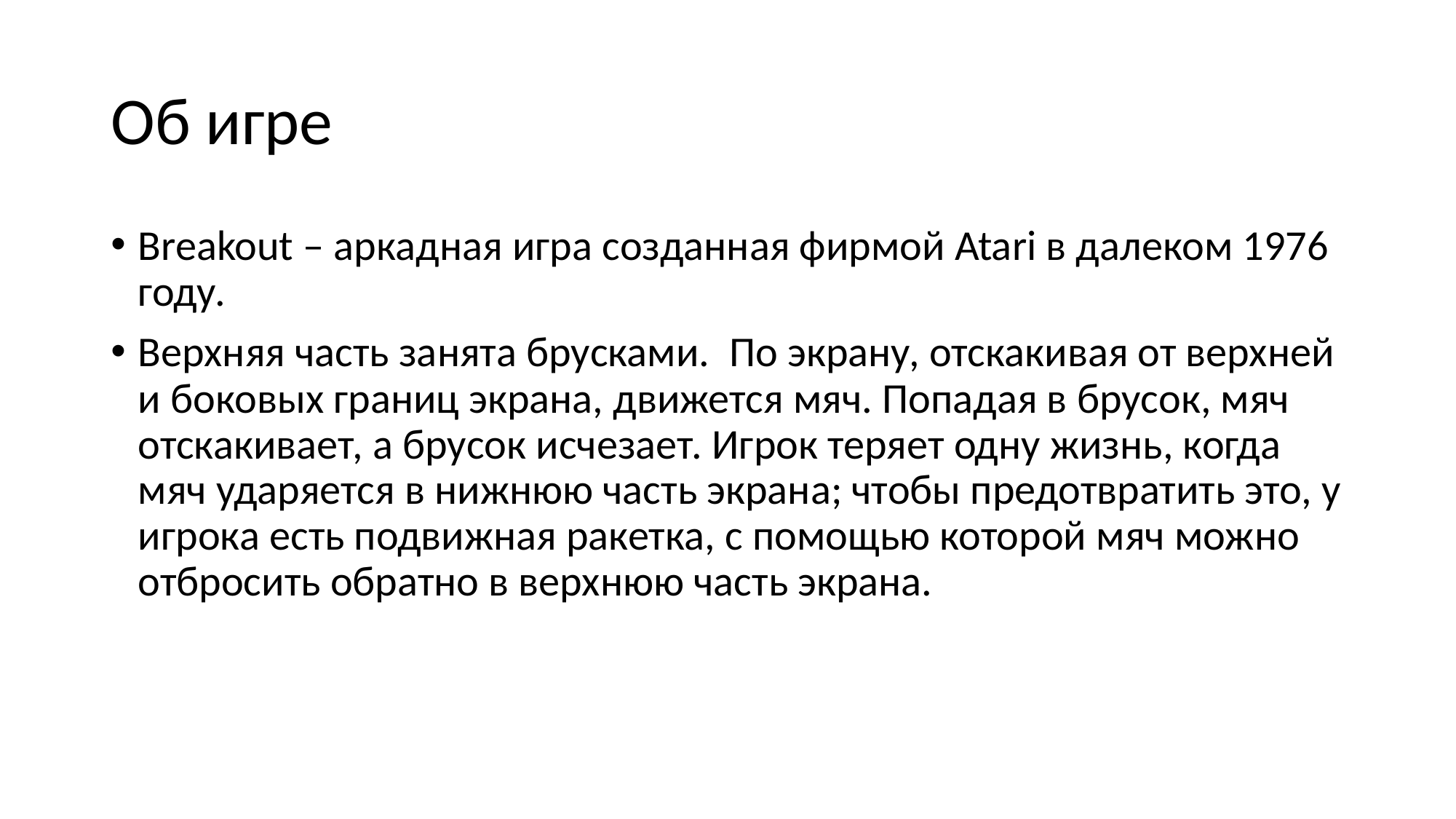

# Об игре
Breakout – аркадная игра созданная фирмой Atari в далеком 1976 году.
Верхняя часть занята брусками.  По экрану, отскакивая от верхней и боковых границ экрана, движется мяч. Попадая в брусок, мяч отскакивает, а брусок исчезает. Игрок теряет одну жизнь, когда мяч ударяется в нижнюю часть экрана; чтобы предотвратить это, у игрока есть подвижная ракетка, с помощью которой мяч можно отбросить обратно в верхнюю часть экрана.